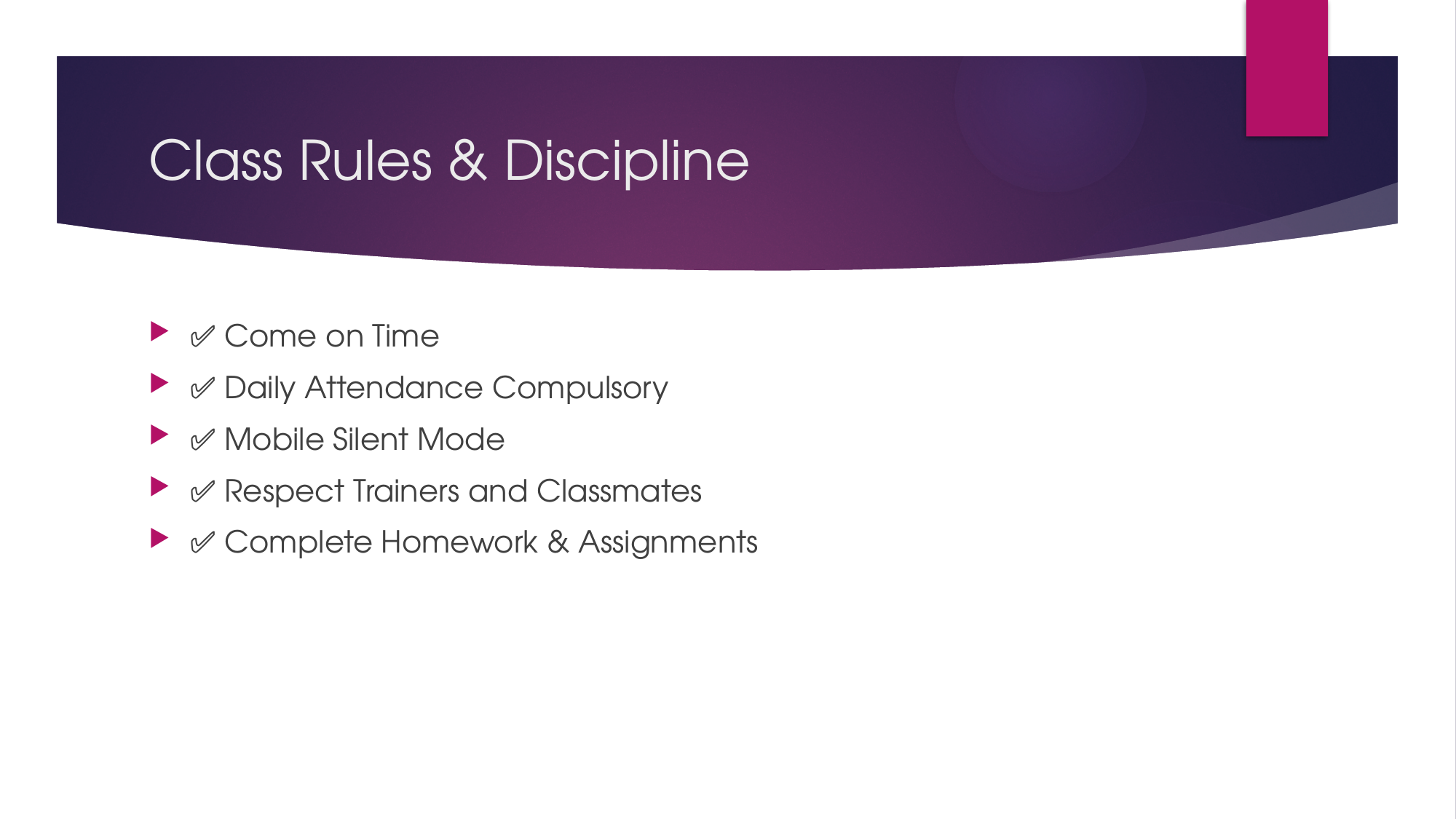

# Class Rules & Discipline
✅ Come on Time
✅ Daily Attendance Compulsory
✅ Mobile Silent Mode
✅ Respect Trainers and Classmates
✅ Complete Homework & Assignments